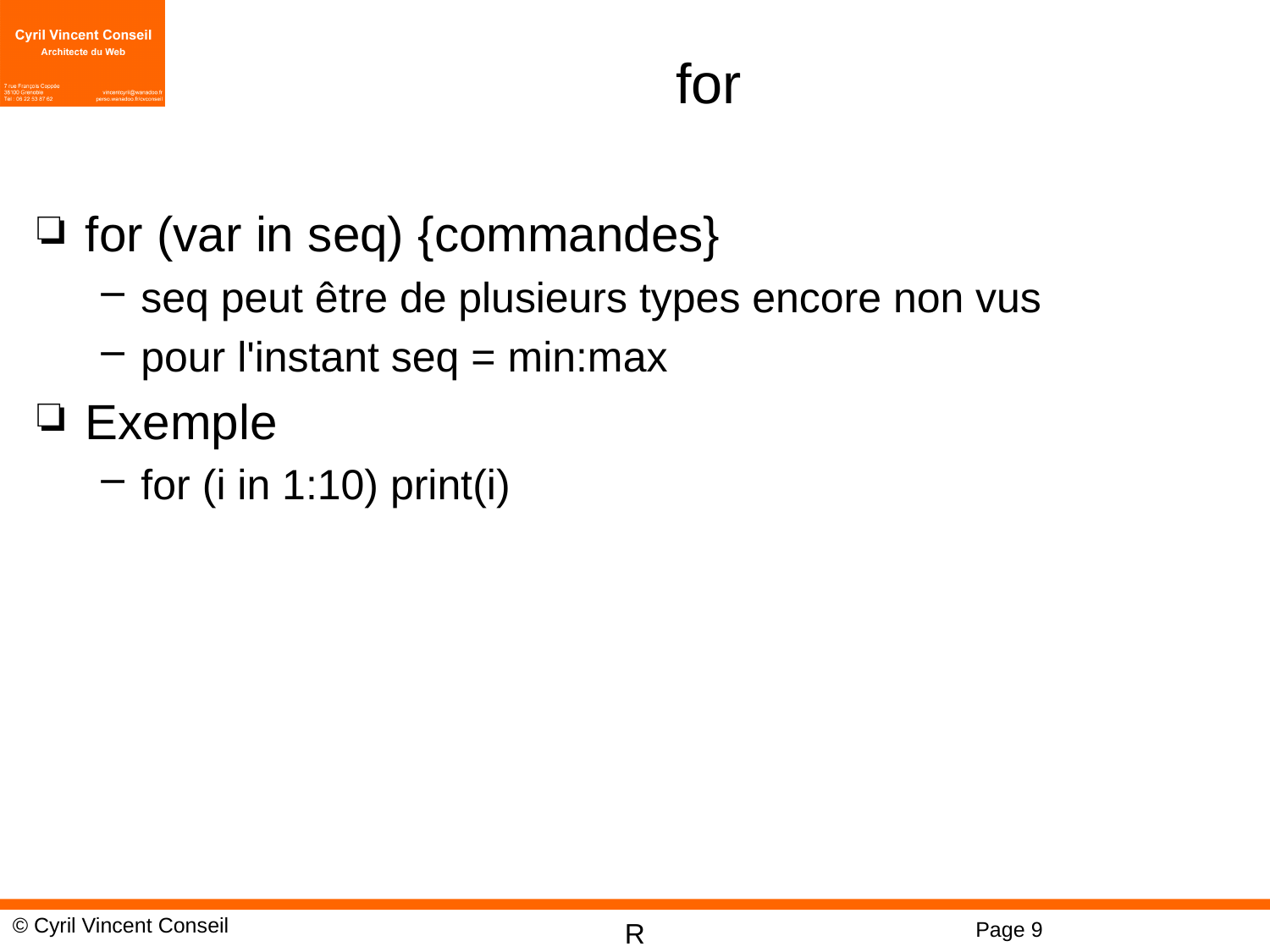

# for
for (var in seq) {commandes}
seq peut être de plusieurs types encore non vus
pour l'instant seq = min:max
Exemple
for (i in 1:10) print(i)